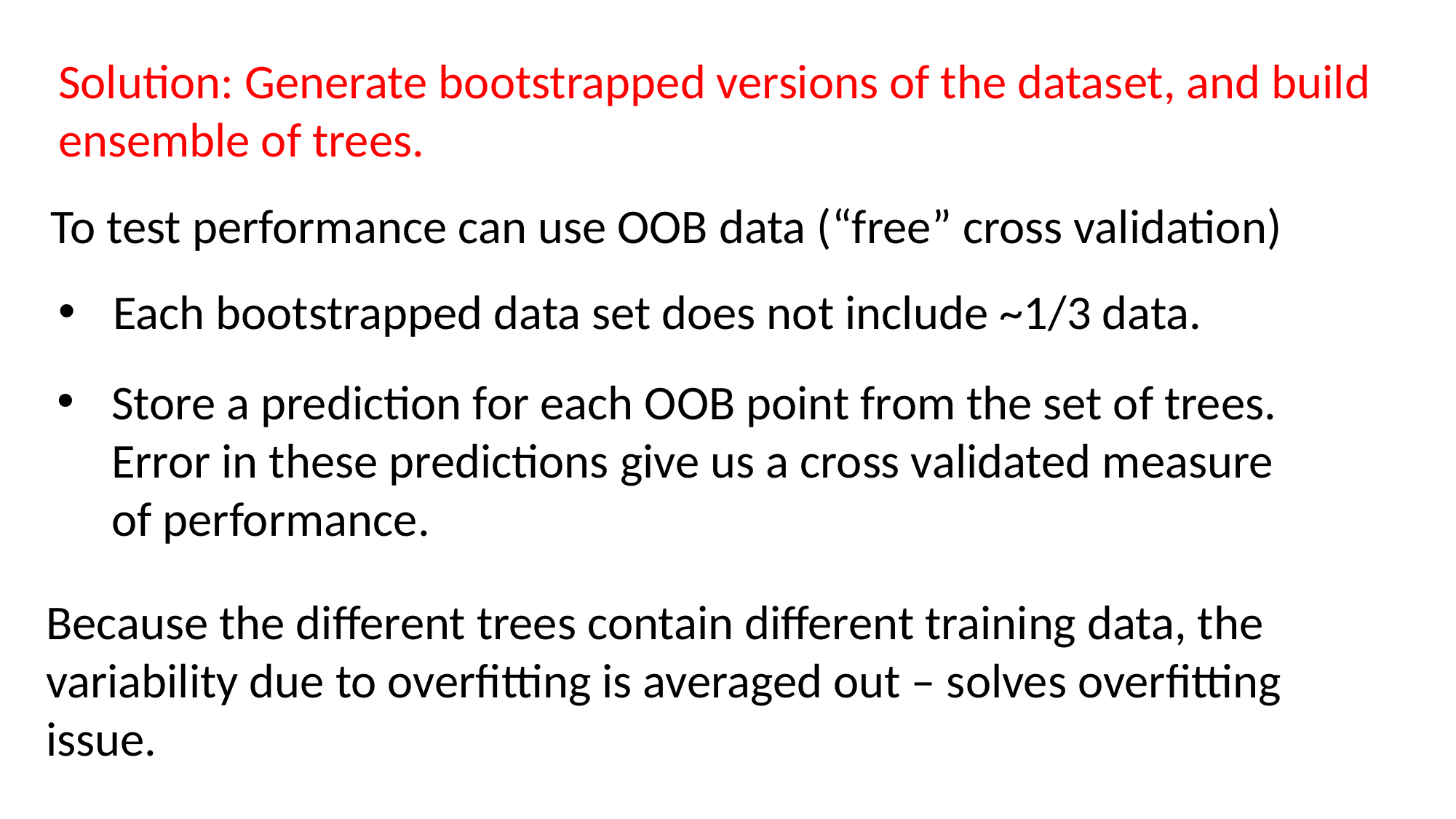

Solution: Generate bootstrapped versions of the dataset, and build ensemble of trees.
To test performance can use OOB data (“free” cross validation)
Each bootstrapped data set does not include ~1/3 data.
Store a prediction for each OOB point from the set of trees. Error in these predictions give us a cross validated measure of performance.
Because the different trees contain different training data, the variability due to overfitting is averaged out – solves overfitting issue.